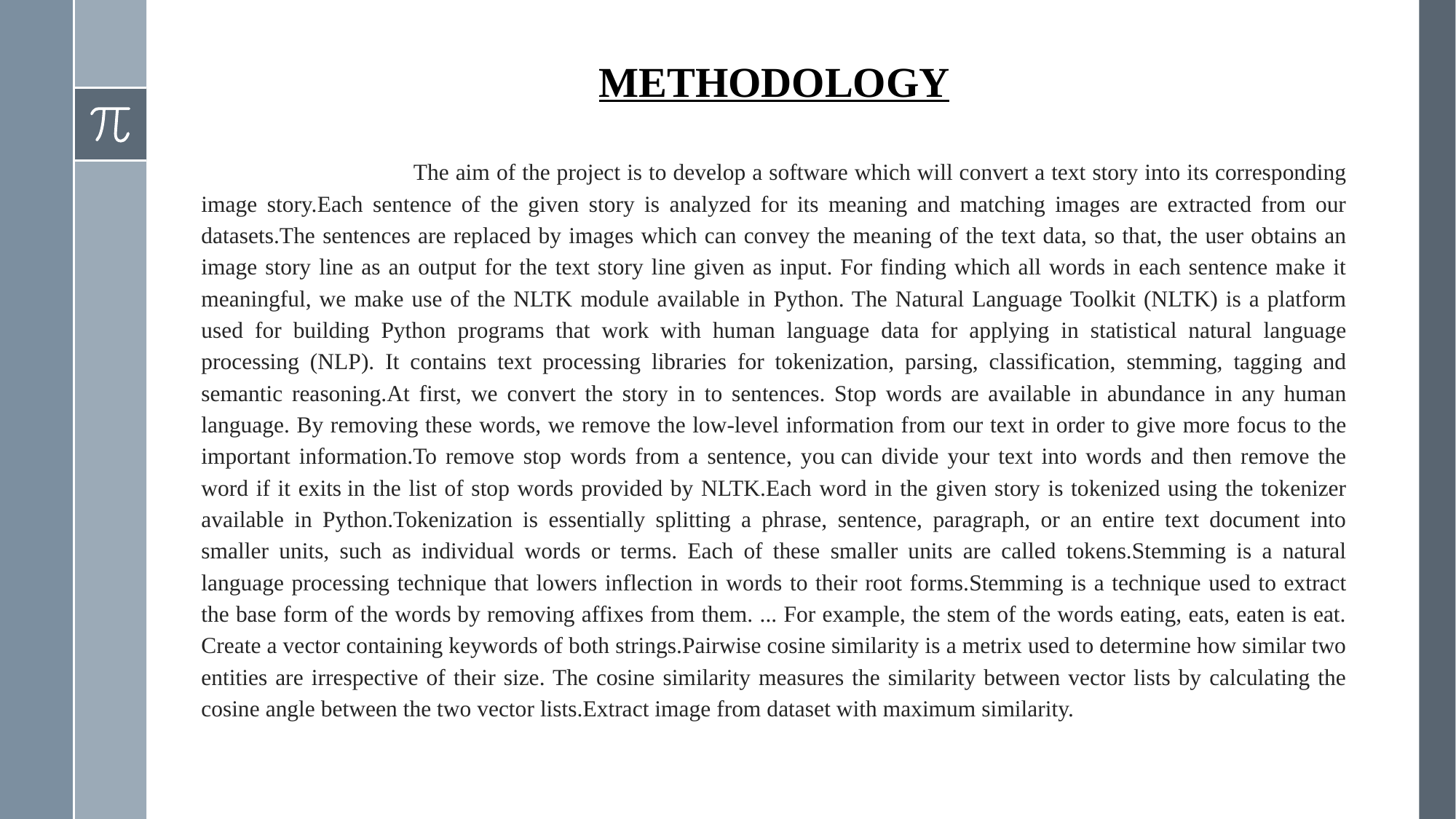

# METHODOLOGY

                                The aim of the project is to develop a software which will convert a text story into its corresponding image story.Each sentence of the given story is analyzed for its meaning and matching images are extracted from our datasets.The sentences are replaced by images which can convey the meaning of the text data, so that, the user obtains an image story line as an output for the text story line given as input. For finding which all words in each sentence make it meaningful, we make use of the NLTK module available in Python. The Natural Language Toolkit (NLTK) is a platform used for building Python programs that work with human language data for applying in statistical natural language processing (NLP). It contains text processing libraries for tokenization, parsing, classification, stemming, tagging and semantic reasoning.At first, we convert the story in to sentences. Stop words are available in abundance in any human language. By removing these words, we remove the low-level information from our text in order to give more focus to the important information.To remove stop words from a sentence, you can divide your text into words and then remove the word if it exits in the list of stop words provided by NLTK.Each word in the given story is tokenized using the tokenizer available in Python.Tokenization is essentially splitting a phrase, sentence, paragraph, or an entire text document into smaller units, such as individual words or terms. Each of these smaller units are called tokens.Stemming is a natural language processing technique that lowers inflection in words to their root forms.Stemming is a technique used to extract the base form of the words by removing affixes from them. ... For example, the stem of the words eating, eats, eaten is eat. Create a vector containing keywords of both strings.Pairwise cosine similarity is a metrix used to determine how similar two entities are irrespective of their size. The cosine similarity measures the similarity between vector lists by calculating the cosine angle between the two vector lists.Extract image from dataset with maximum similarity.